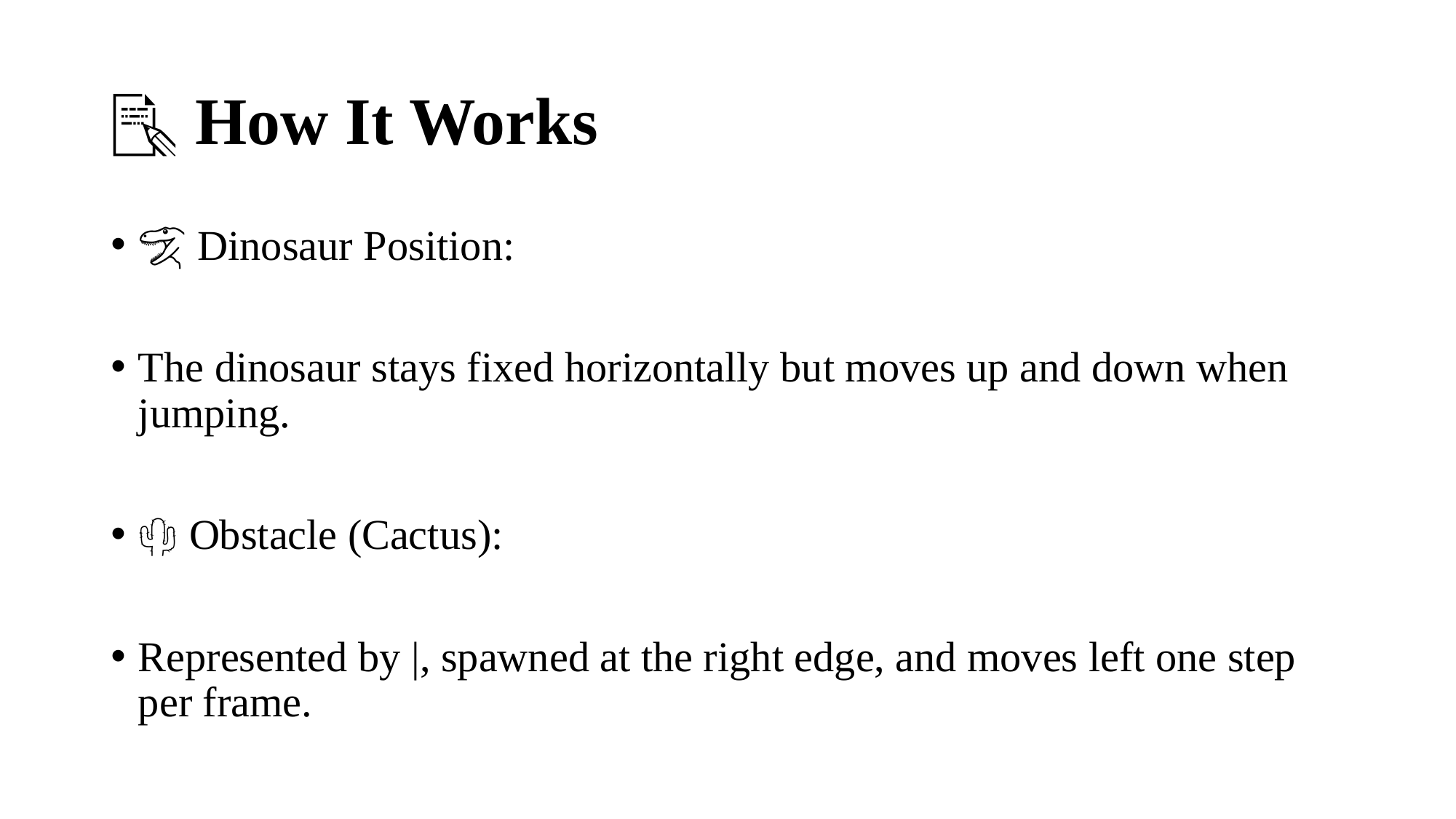

# 📝 How It Works
🦖 Dinosaur Position:

The dinosaur stays fixed horizontally but moves up and down when jumping.

🌵 Obstacle (Cactus):

Represented by |, spawned at the right edge, and moves left one step per frame.